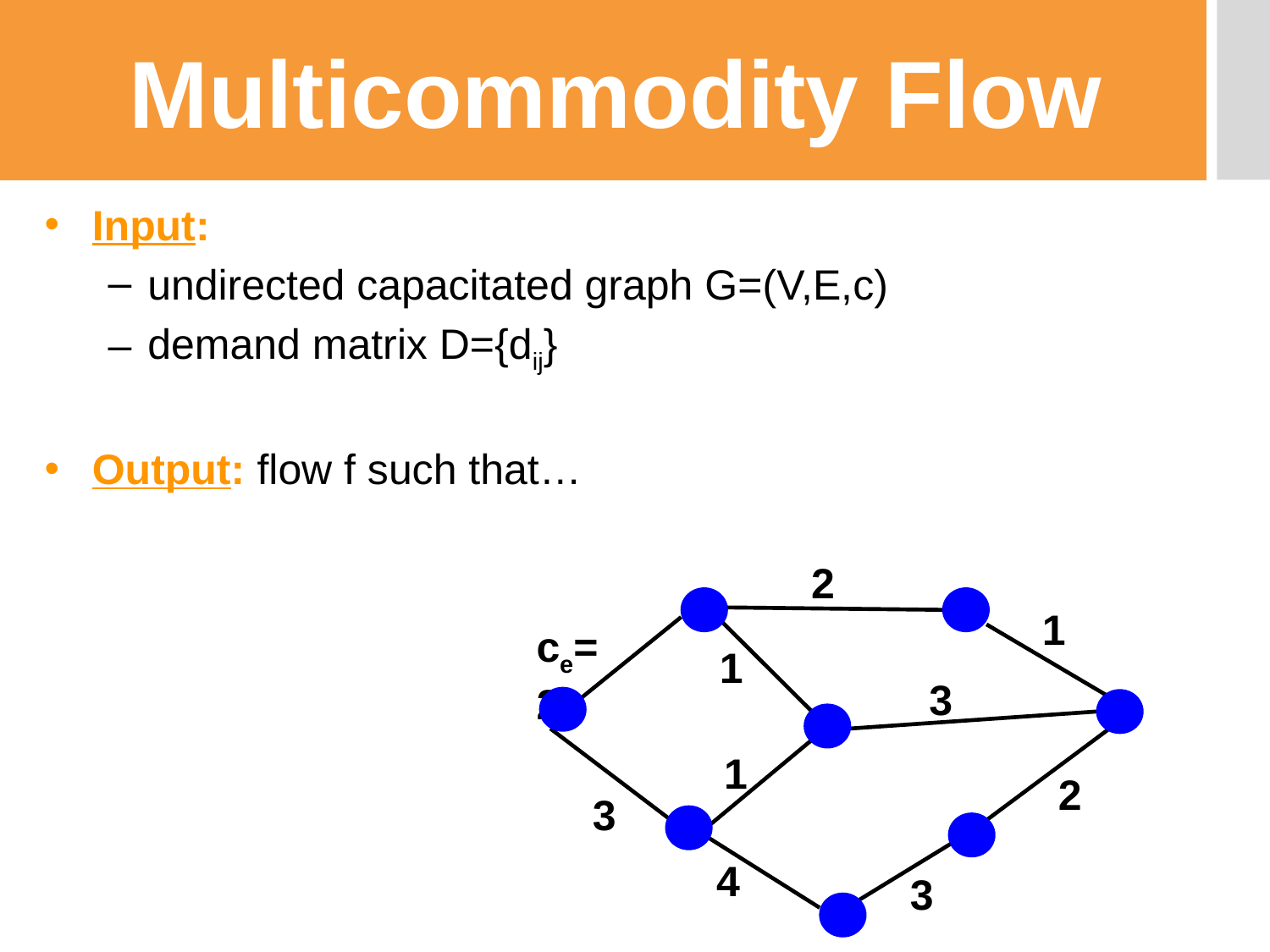

# Multicommodity Flow
Input:
undirected capacitated graph G=(V,E,c)
demand matrix D={dij}

Output: flow f such that…
2

1
ce=2
1
3

1
2
3

4
3